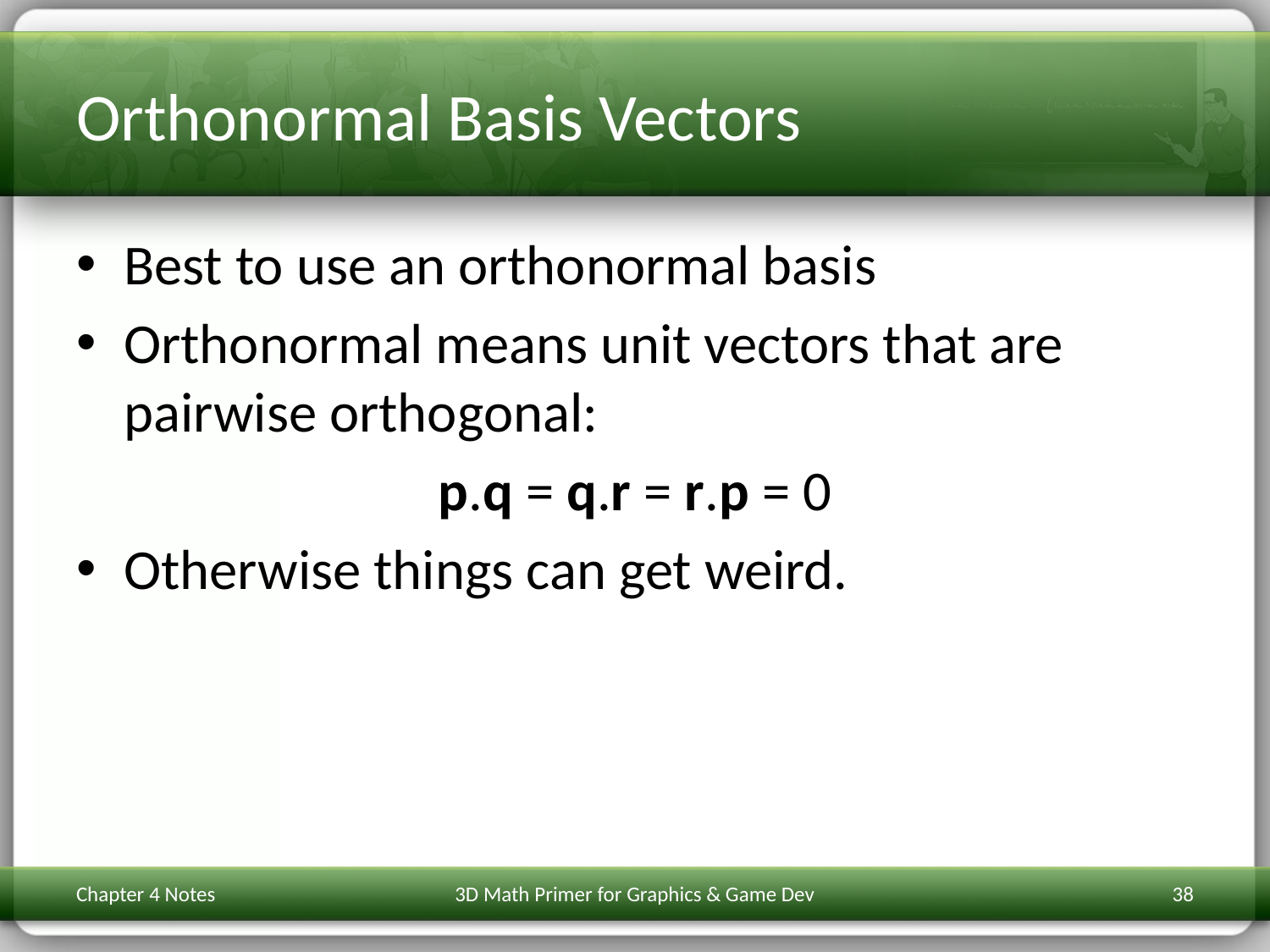

# Orthonormal Basis Vectors
Best to use an orthonormal basis
Orthonormal means unit vectors that are pairwise orthogonal:
p.q = q.r = r.p = 0
Otherwise things can get weird.
Chapter 4 Notes
3D Math Primer for Graphics & Game Dev
38